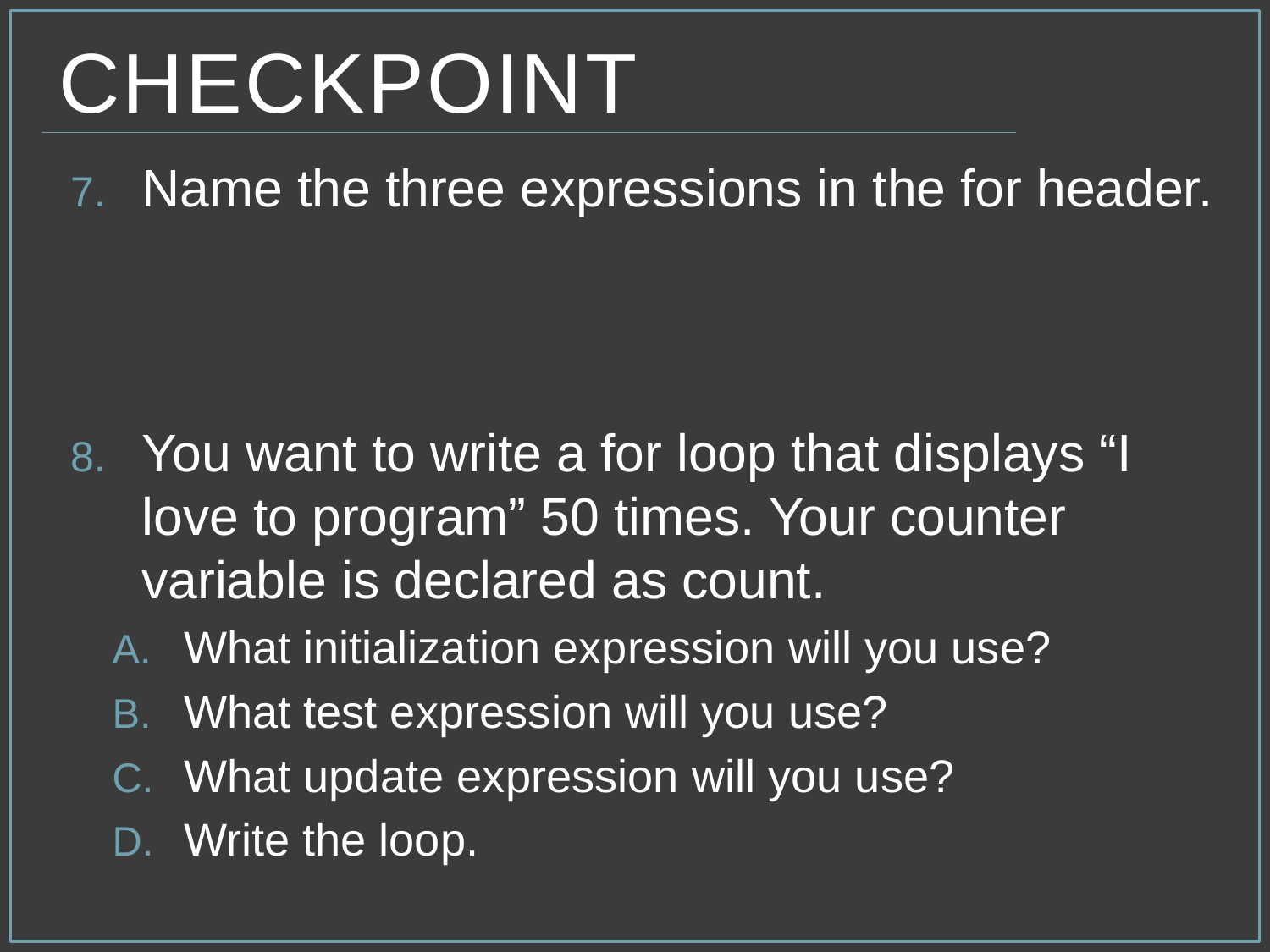

# Checkpoint
Name the three expressions in the for header.
You want to write a for loop that displays “I love to program” 50 times. Your counter variable is declared as count.
What initialization expression will you use?
What test expression will you use?
What update expression will you use?
Write the loop.